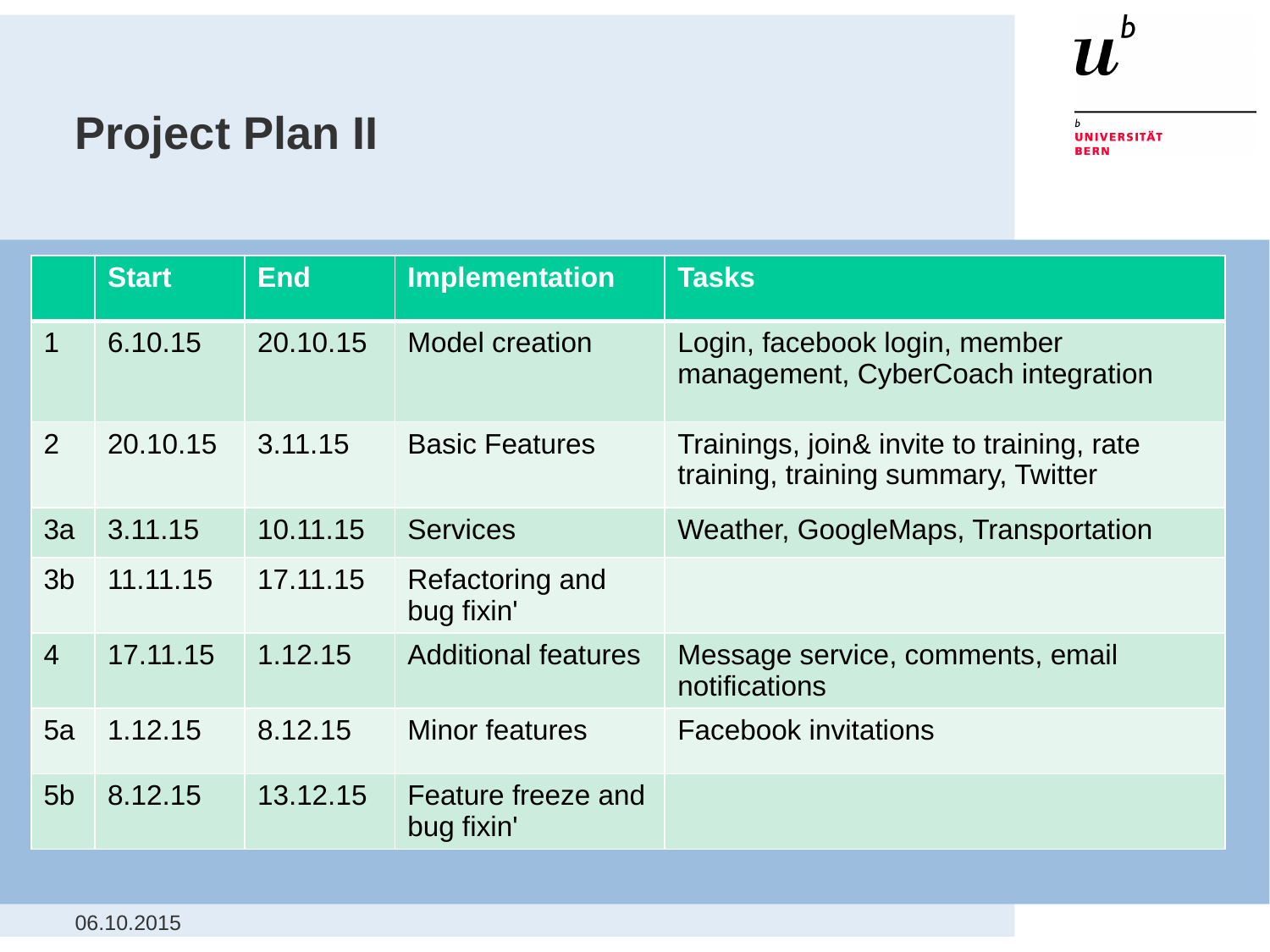

# Project Plan II
|  | Start | End | Implementation | Tasks |
| --- | --- | --- | --- | --- |
| 1 | 6.10.15 | 20.10.15 | Model creation | Login, facebook login, member management, CyberCoach integration |
| 2 | 20.10.15 | 3.11.15 | Basic Features | Trainings, join& invite to training, rate training, training summary, Twitter |
| 3a | 3.11.15 | 10.11.15 | Services | Weather, GoogleMaps, Transportation |
| 3b | 11.11.15 | 17.11.15 | Refactoring and bug fixin' |  |
| 4 | 17.11.15 | 1.12.15 | Additional features | Message service, comments, email notifications |
| 5a | 1.12.15 | 8.12.15 | Minor features | Facebook invitations |
| 5b | 8.12.15 | 13.12.15 | Feature freeze and bug fixin' |  |
06.10.2015